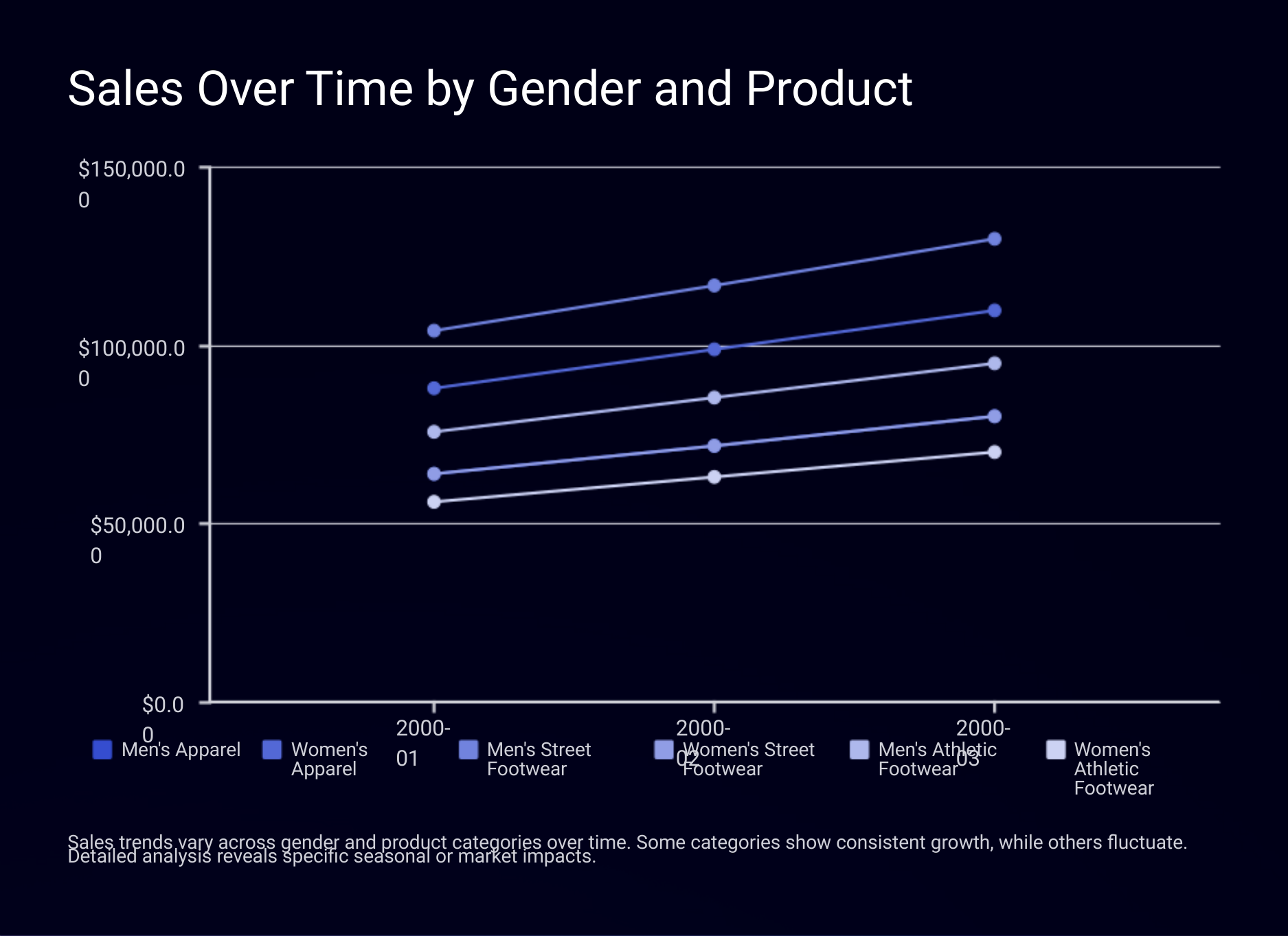

Sales Over Time by Gender and Product
$150,000.00
$100,000.00
$50,000.00
$0.00
2000-01
2000-02
2000-03
Men's Apparel
Women's Apparel
Men's Street Footwear
Women's Street Footwear
Men's Athletic Footwear
Women's Athletic Footwear
Sales trends vary across gender and product categories over time. Some categories show consistent growth, while others fluctuate.
Detailed analysis reveals specific seasonal or market impacts.